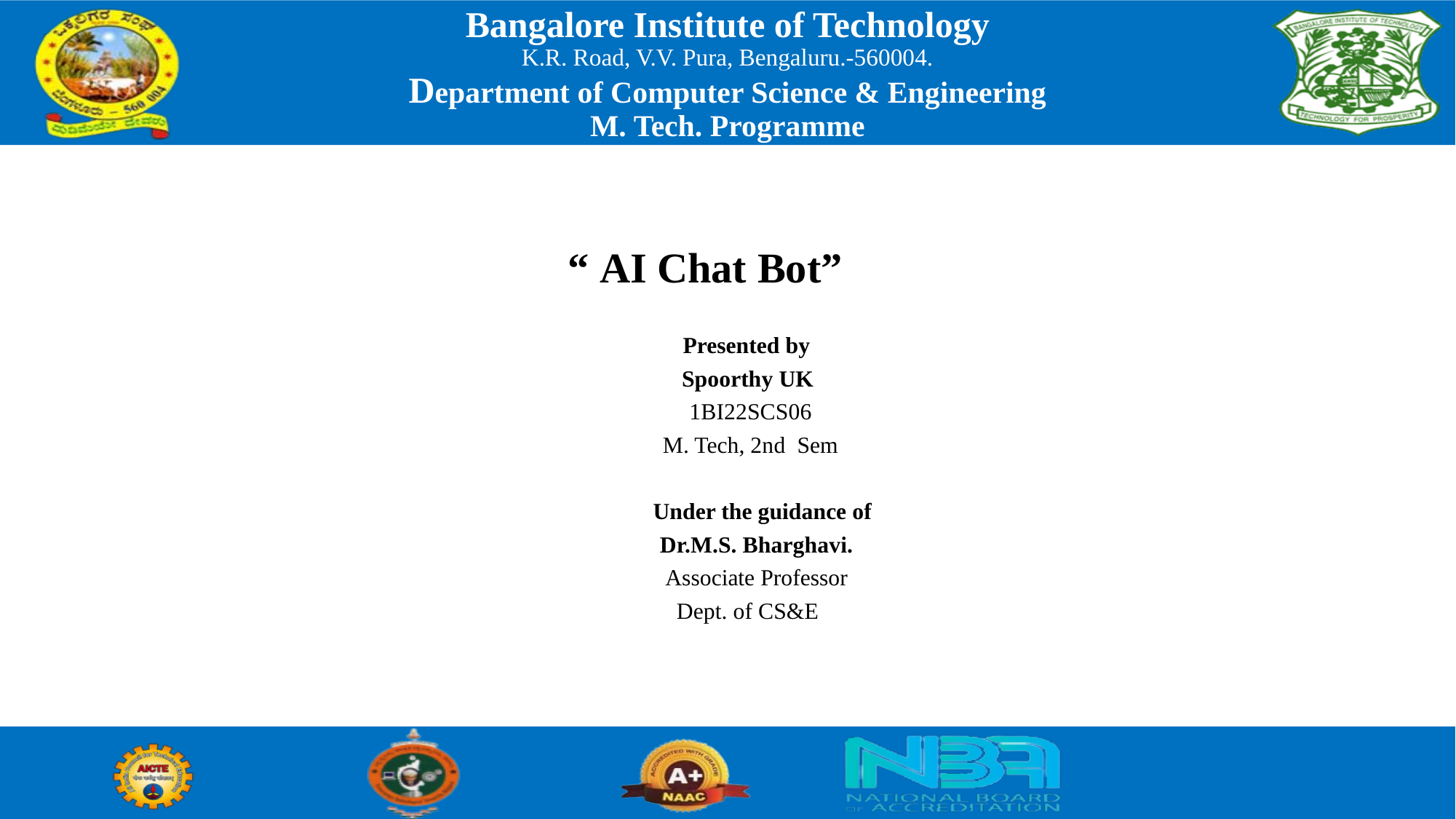

# “ AI Chat Bot”
           Presented by
       Spoorthy UK
        1BI22SCS06
        M. Tech, 2nd  Sem
            Under the guidance of
          Dr.M.S. Bharghavi.
          Associate Professor
        Dept. of CS&E